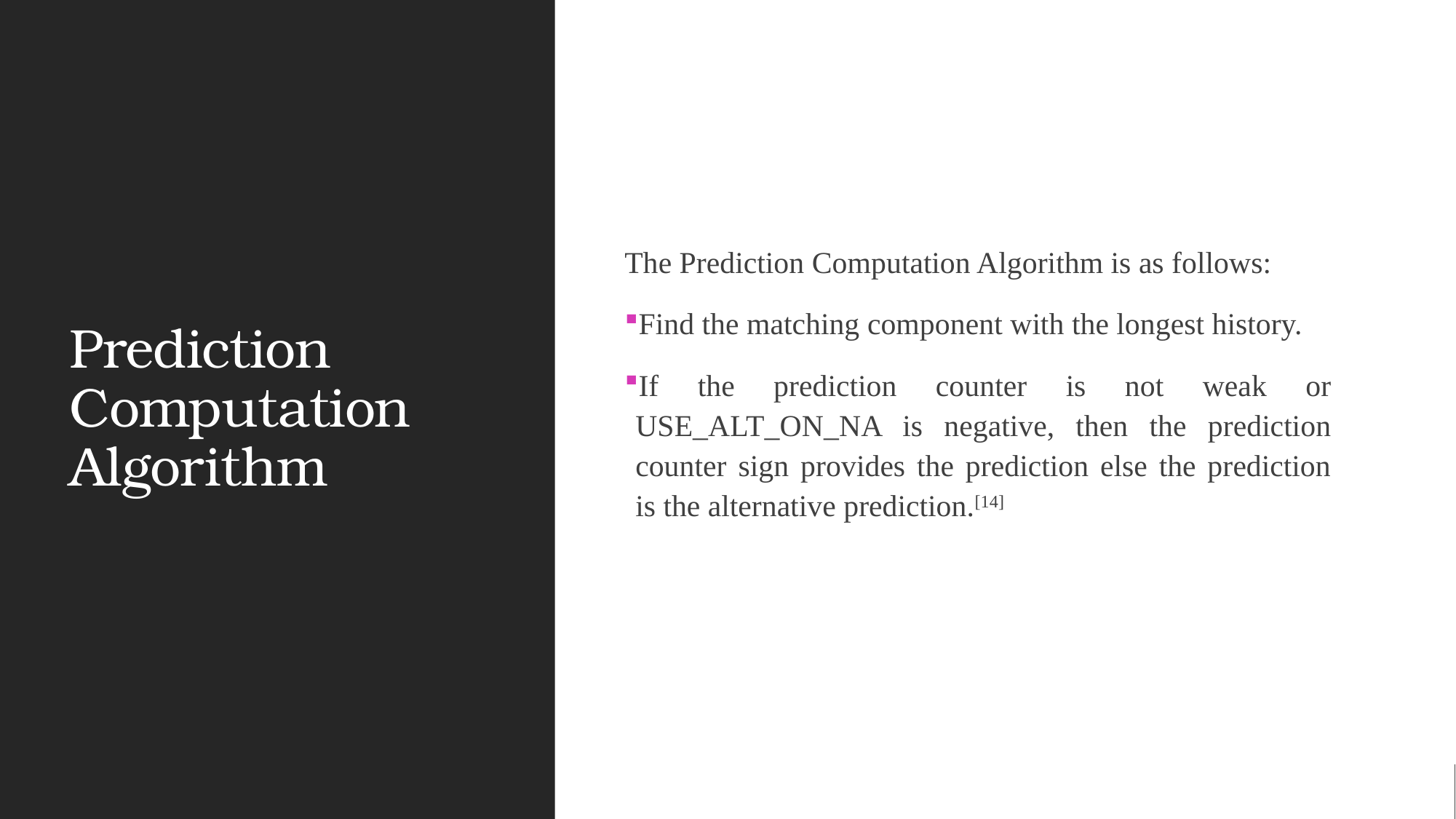

# Prediction Computation Algorithm
The Prediction Computation Algorithm is as follows:
Find the matching component with the longest history.
If the prediction counter is not weak or USE_ALT_ON_NA is negative, then the prediction counter sign provides the prediction else the prediction is the alternative prediction.[14]